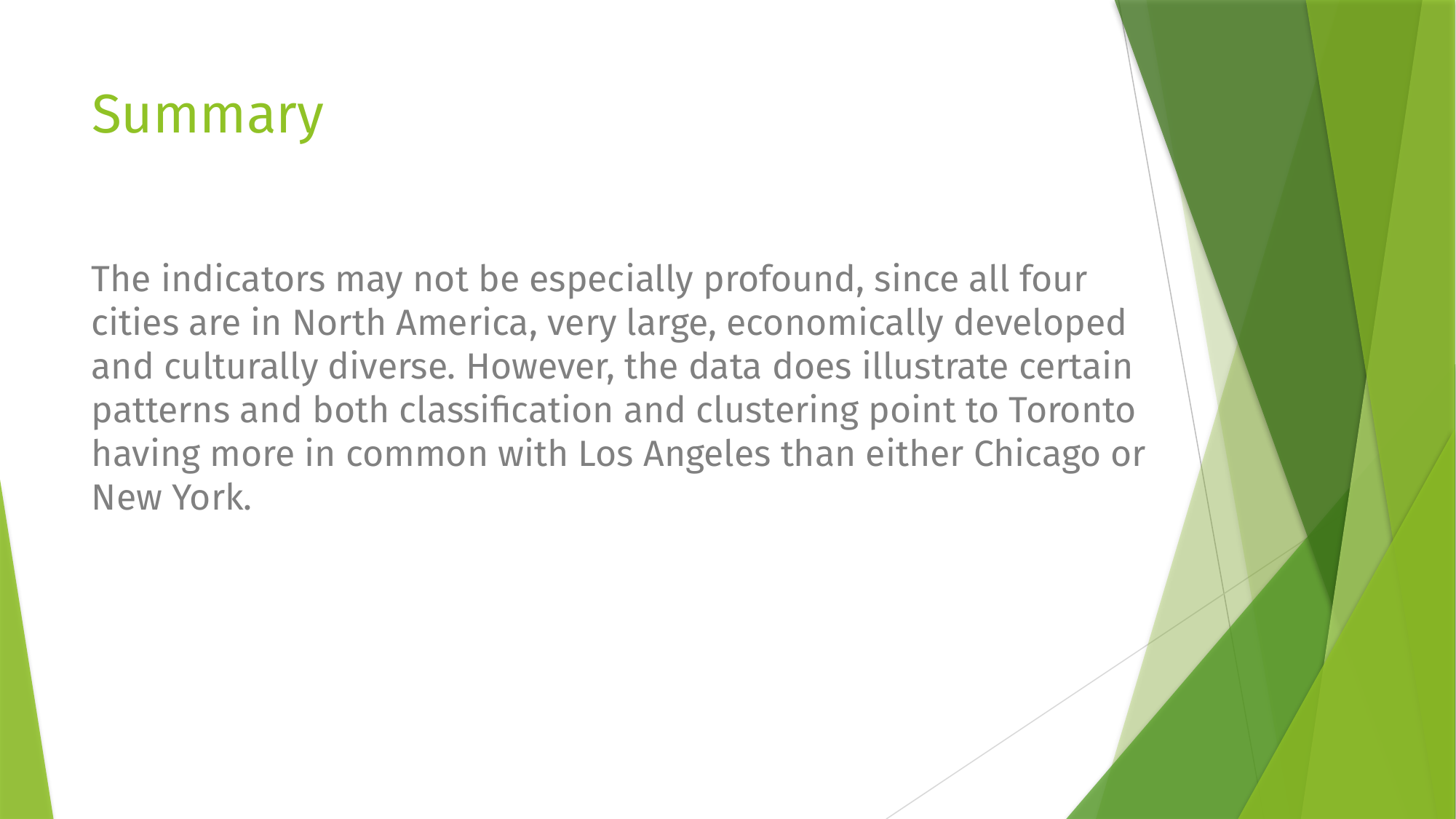

# Summary
The indicators may not be especially profound, since all four cities are in North America, very large, economically developed and culturally diverse. However, the data does illustrate certain patterns and both classification and clustering point to Toronto having more in common with Los Angeles than either Chicago or New York.